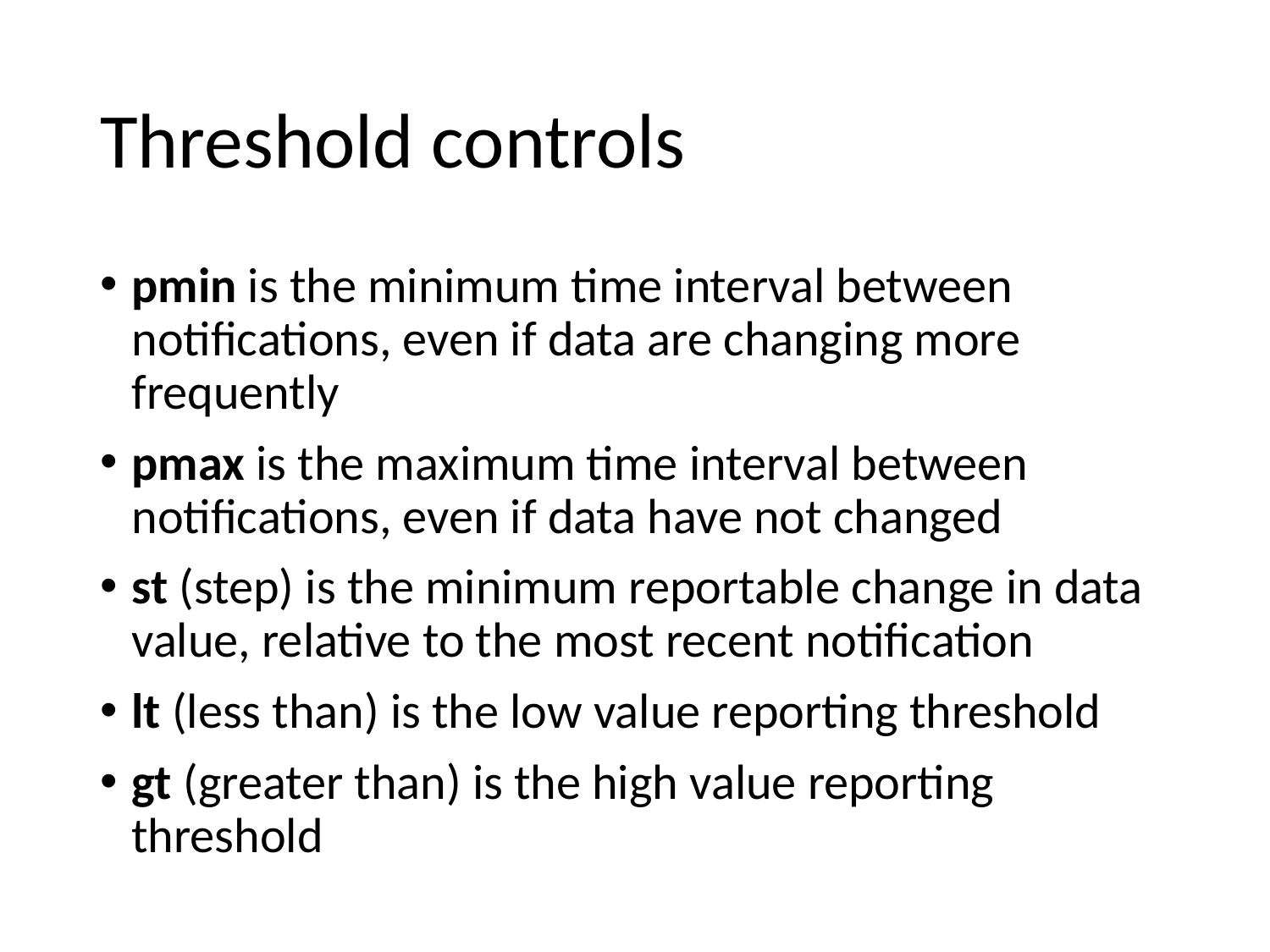

# Threshold controls
pmin is the minimum time interval between notifications, even if data are changing more frequently
pmax is the maximum time interval between notifications, even if data have not changed
st (step) is the minimum reportable change in data value, relative to the most recent notification
lt (less than) is the low value reporting threshold
gt (greater than) is the high value reporting threshold